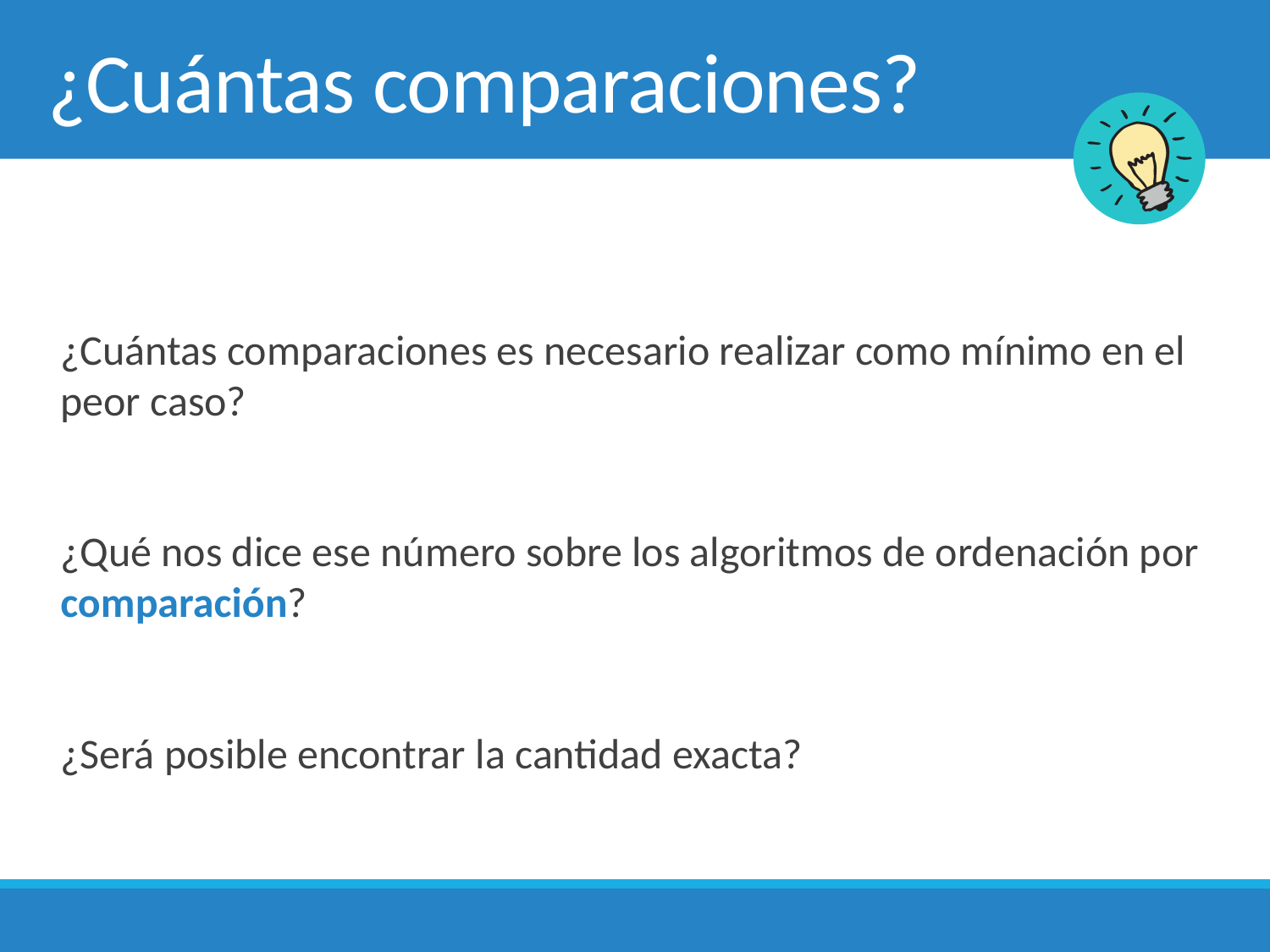

# ¿Cuántas comparaciones?
¿Cuántas comparaciones es necesario realizar como mínimo en el peor caso?

¿Qué nos dice ese número sobre los algoritmos de ordenación por comparación?

¿Será posible encontrar la cantidad exacta?